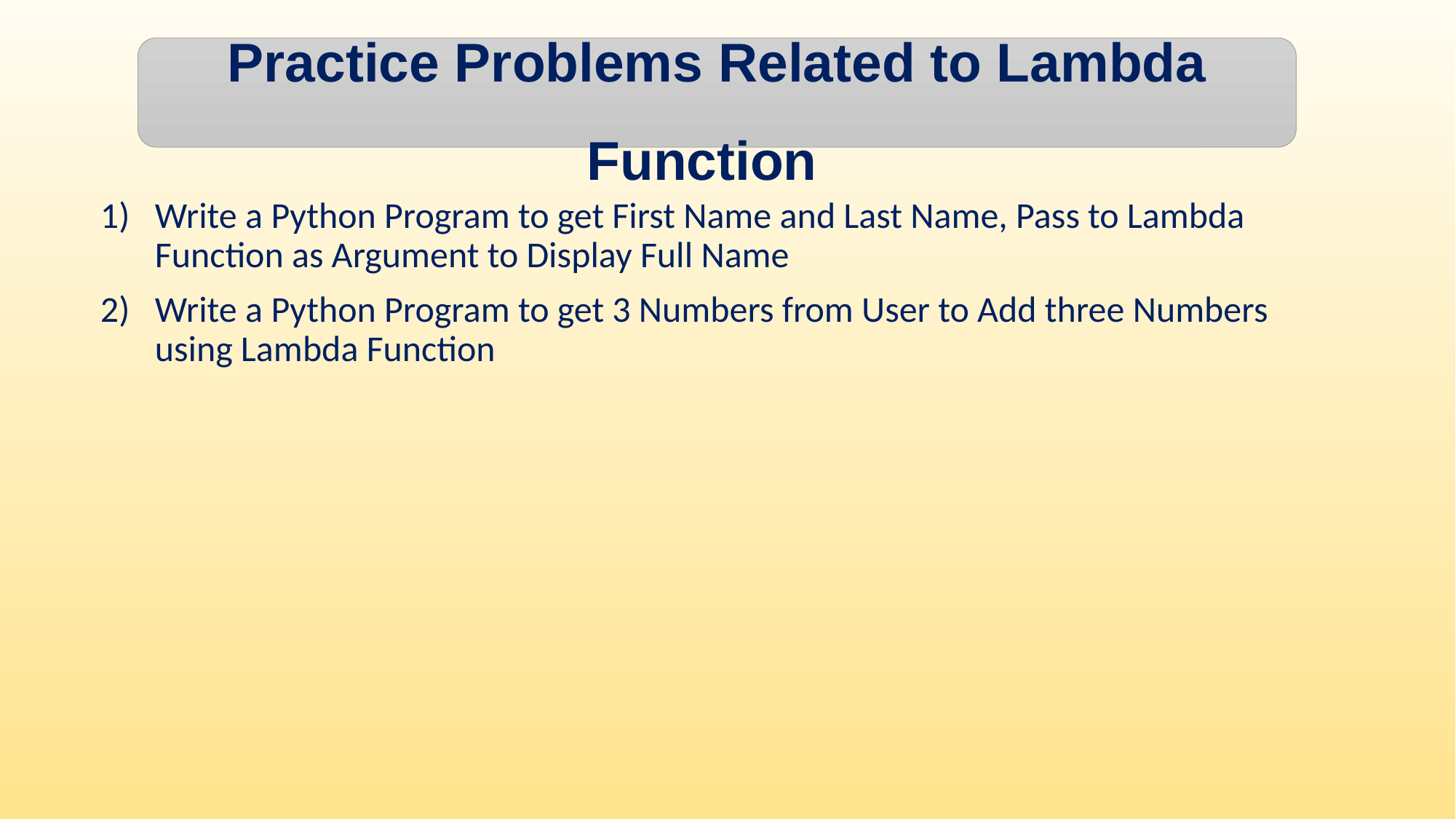

Practice Problems Related to Lambda Function
Write a Python Program to get First Name and Last Name, Pass to Lambda Function as Argument to Display Full Name
Write a Python Program to get 3 Numbers from User to Add three Numbers using Lambda Function